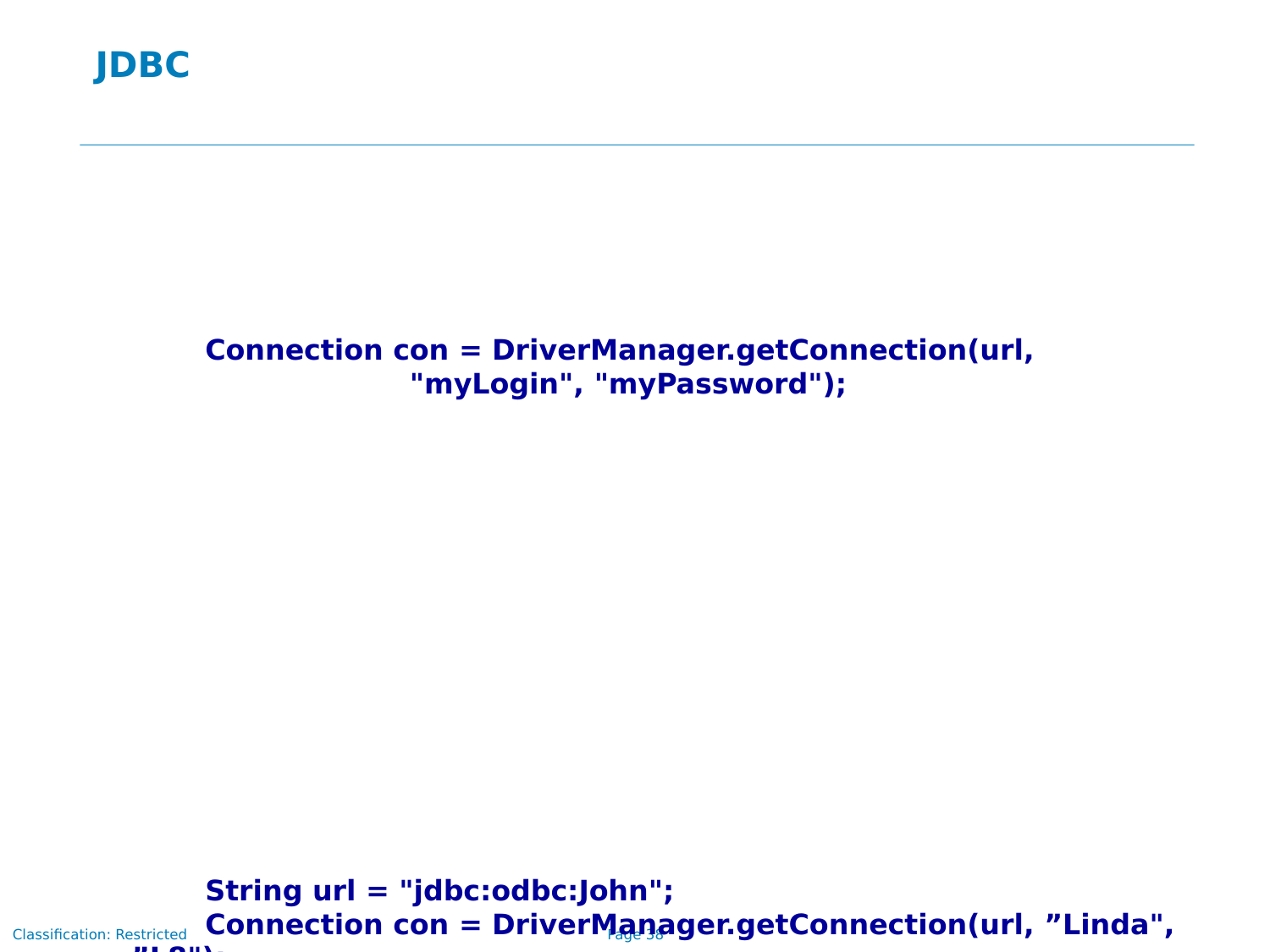

# JDBC
Making a Database Connection

     It just takes one statemente:

          Connection con = DriverManager.getConnection(url,
                               "myLogin", "myPassword");

     This step is also simple, with the hardest thing being what to supply for url . If you are using the JDBC-ODBC Bridge driver, the JDBC URL will start  with jdbc:odbc: . The rest of the URL is generally your data source name or database system. So, if you are using ODBC to access an ODBC data source called " John, " for example, your JDBC URL could be jdbc:odbc:Fred . In place of " myLogin " you put the name you use to log in to the DBMS; in place of " myPassword " you put your password for the DBMS. So if you log in to your DBMS with a login name of " Linda " and a password of " L8, " just these two lines of code will establish a connection:

          String url = "jdbc:odbc:John";
          Connection con = DriverManager.getConnection(url, ”Linda", ”L8");